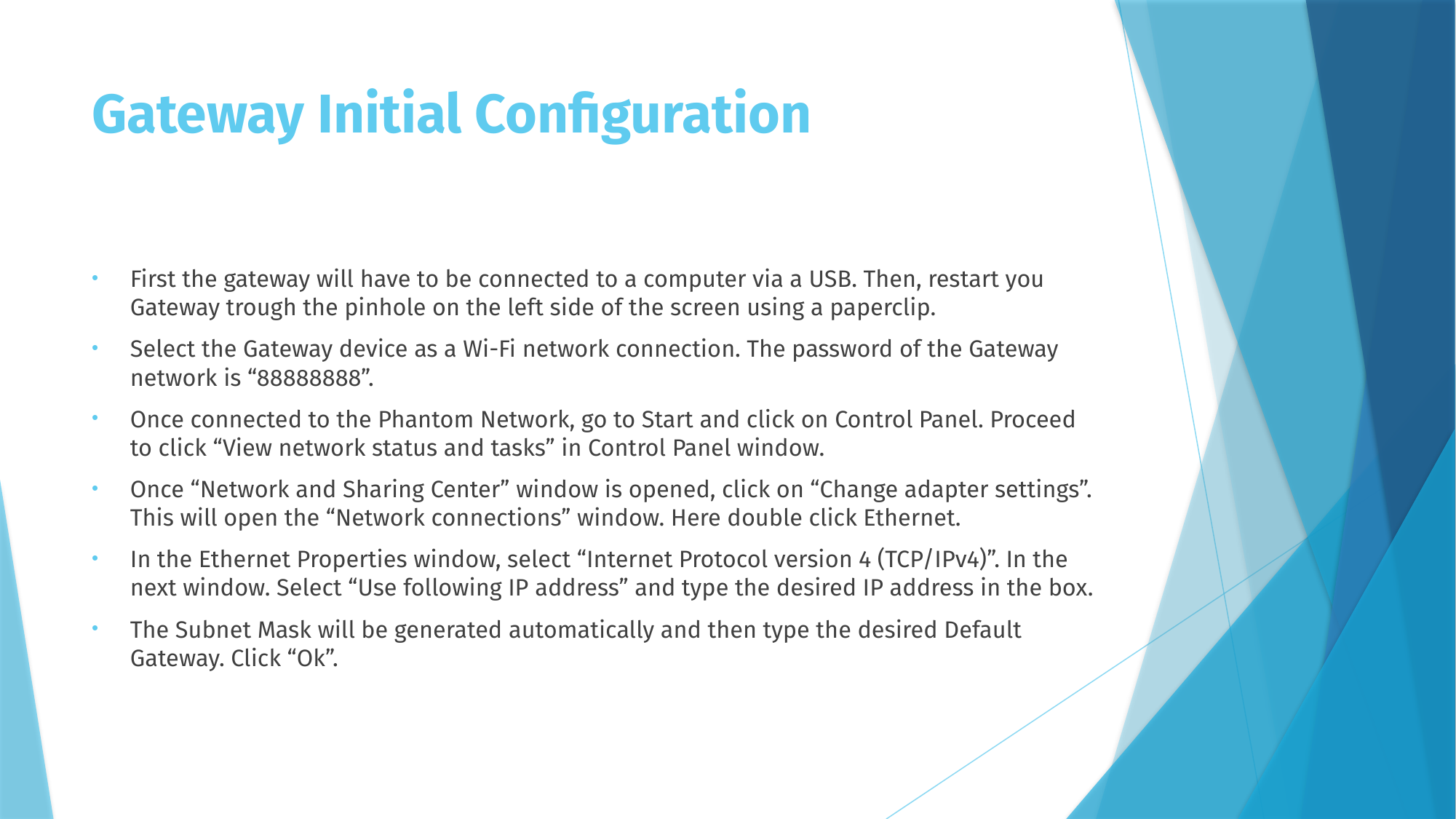

# Gateway Initial Configuration
First the gateway will have to be connected to a computer via a USB. Then, restart you Gateway trough the pinhole on the left side of the screen using a paperclip.
Select the Gateway device as a Wi-Fi network connection. The password of the Gateway network is “88888888”.
Once connected to the Phantom Network, go to Start and click on Control Panel. Proceed to click “View network status and tasks” in Control Panel window.
Once “Network and Sharing Center” window is opened, click on “Change adapter settings”. This will open the “Network connections” window. Here double click Ethernet.
In the Ethernet Properties window, select “Internet Protocol version 4 (TCP/IPv4)”. In the next window. Select “Use following IP address” and type the desired IP address in the box.
The Subnet Mask will be generated automatically and then type the desired Default Gateway. Click “Ok”.